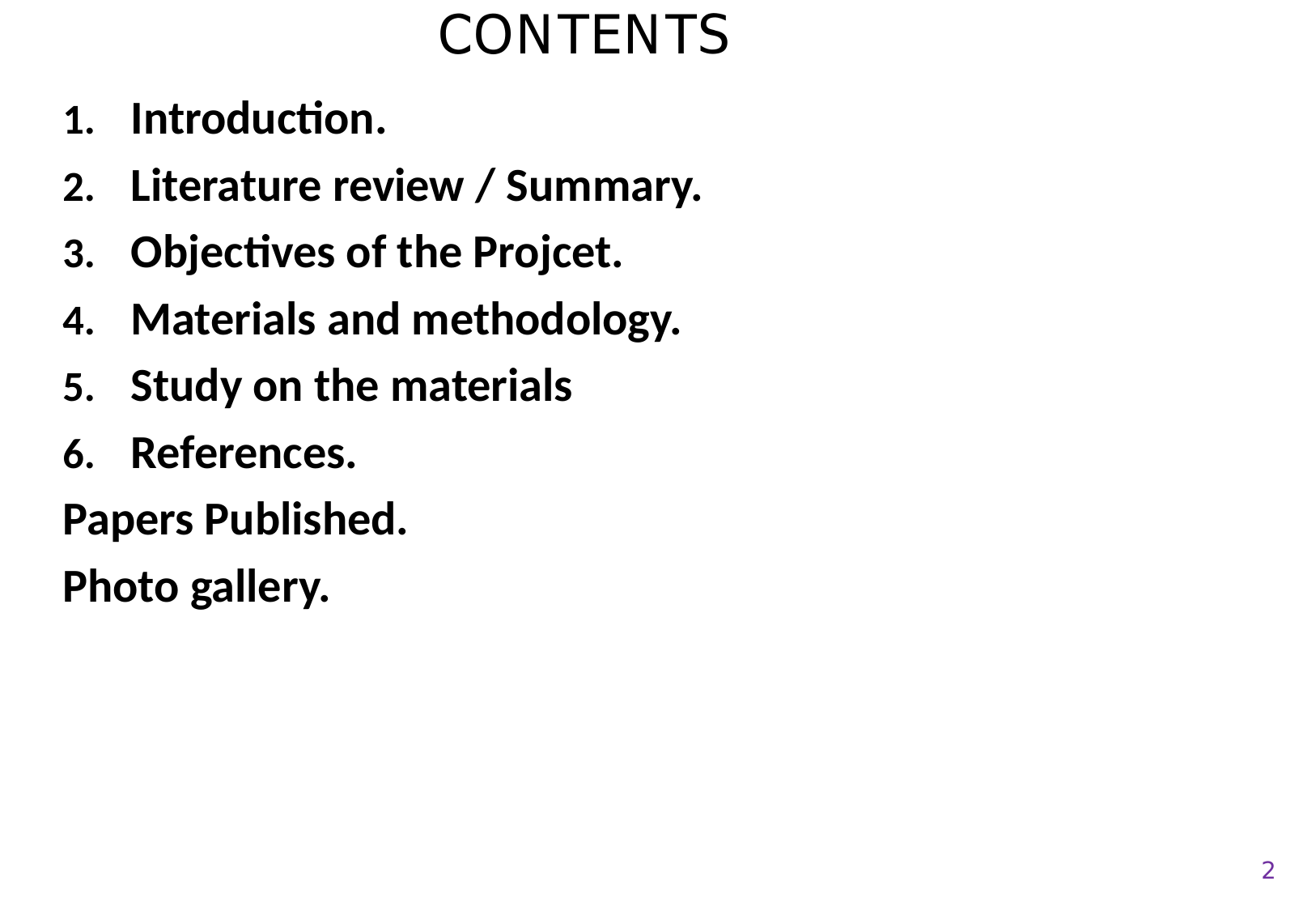

# CONTENTS
Introduction.
Literature review / Summary.
Objectives of the Projcet.
Materials and methodology.
Study on the materials
References.
Papers Published.
Photo gallery.

2